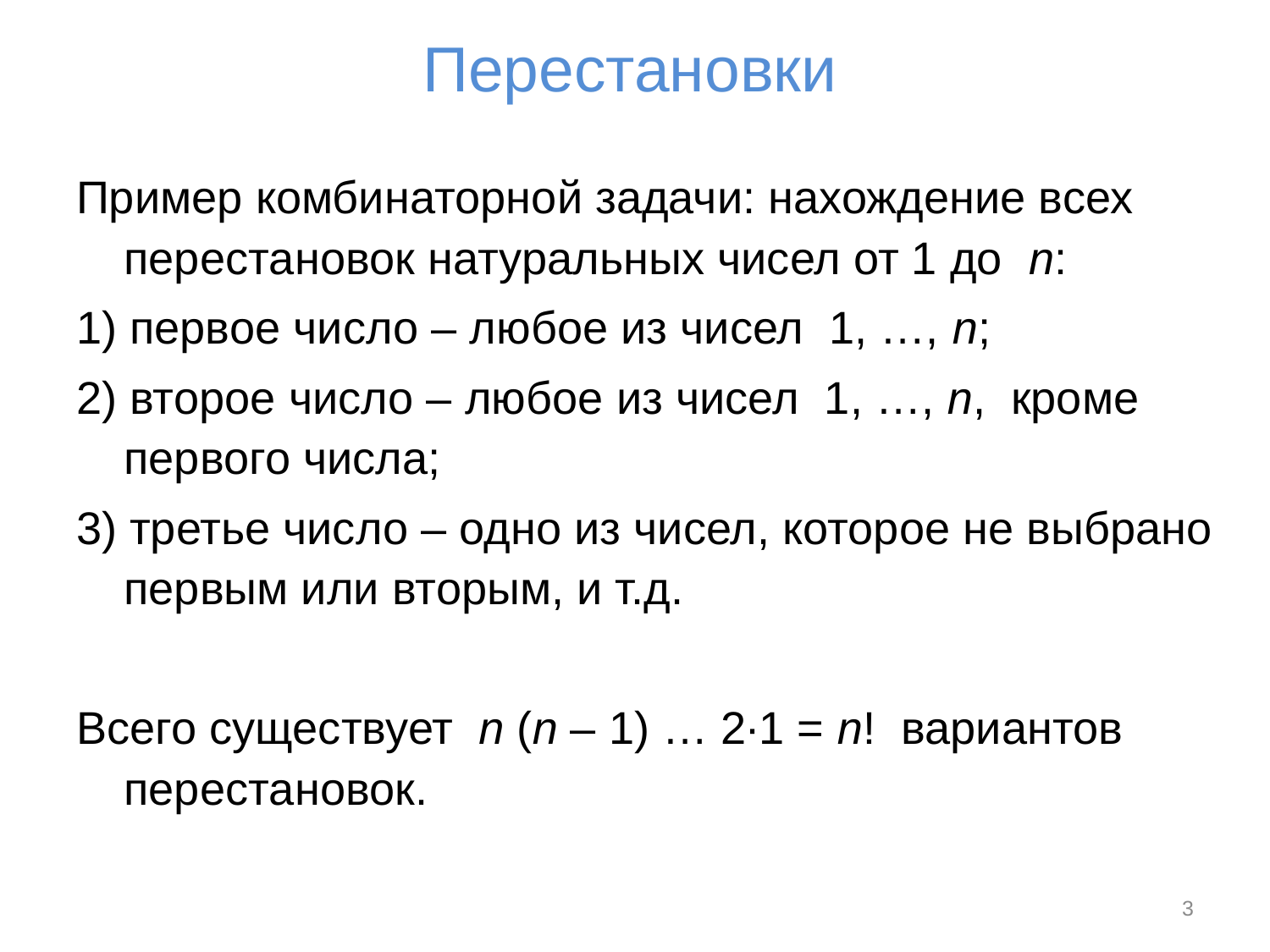

Перестановки
Пример комбинаторной задачи: нахождение всех перестановок натуральных чисел от 1 до  n:
1) первое число – любое из чисел  1, …, n;
2) второе число – любое из чисел  1, …, n,  кроме первого числа;
3) третье число – одно из чисел, которое не выбрано первым или вторым, и т.д.

Всего существует  n (n – 1) … 2∙1 = n!  вариантов перестановок.
3